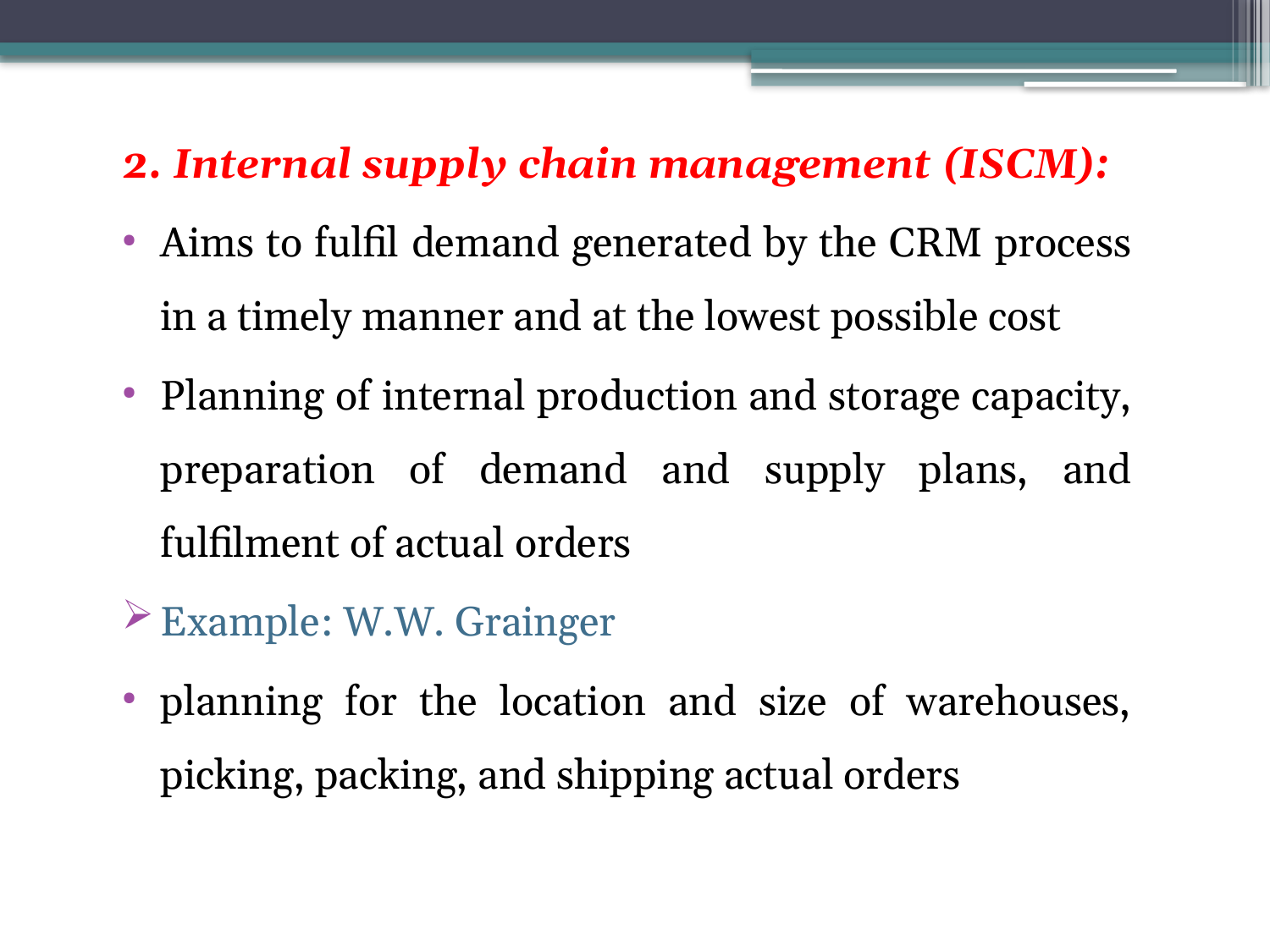

2. Internal supply chain management (ISCM):
Aims to fulfil demand generated by the CRM process in a timely manner and at the lowest possible cost
Planning of internal production and storage capacity, preparation of demand and supply plans, and fulfilment of actual orders
Example: W.W. Grainger
planning for the location and size of warehouses, picking, packing, and shipping actual orders